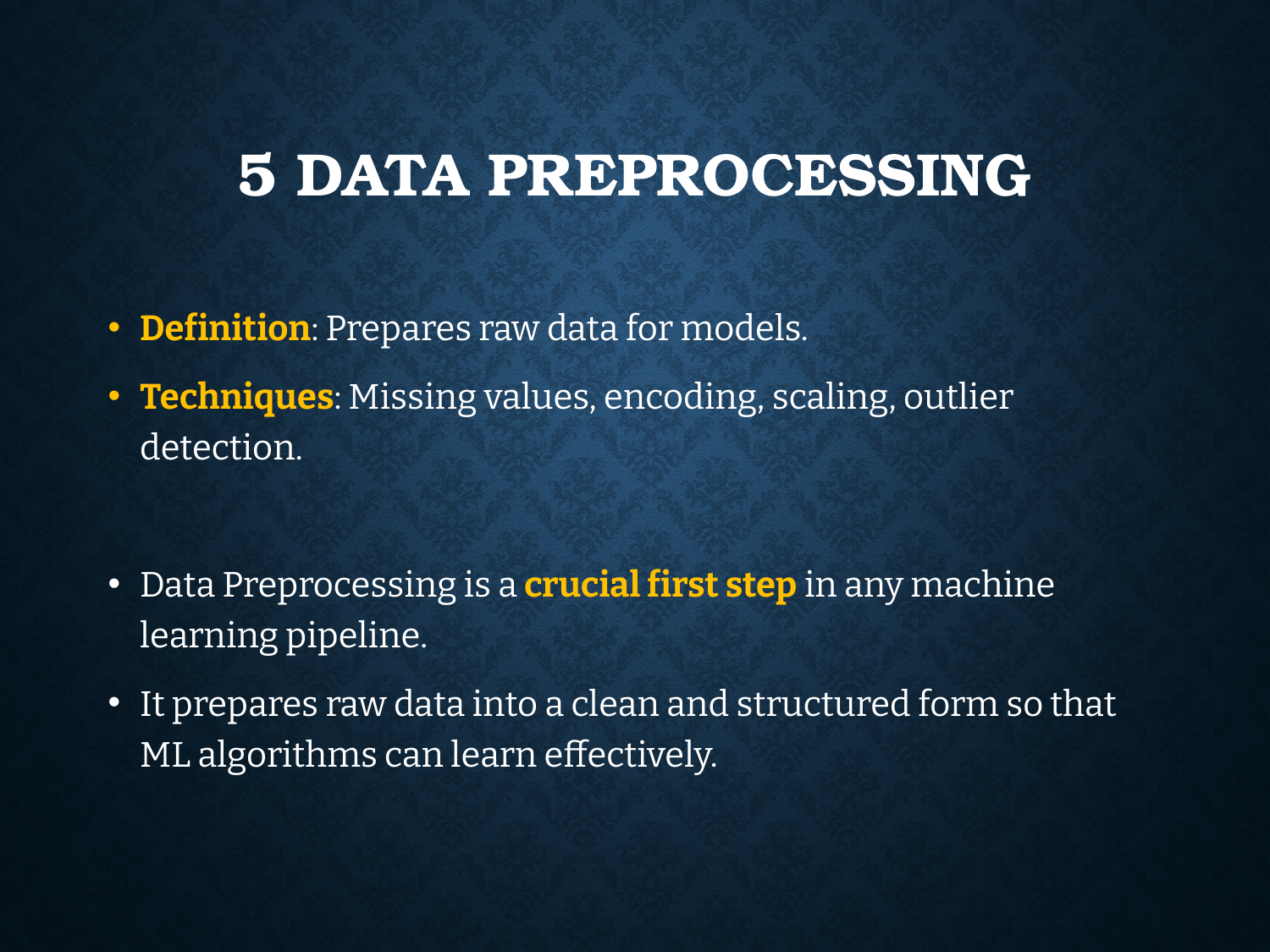

# 5 Data Preprocessing
Definition: Prepares raw data for models.
Techniques: Missing values, encoding, scaling, outlier detection.

Data Preprocessing is a crucial first step in any machine learning pipeline.
It prepares raw data into a clean and structured form so that ML algorithms can learn effectively.